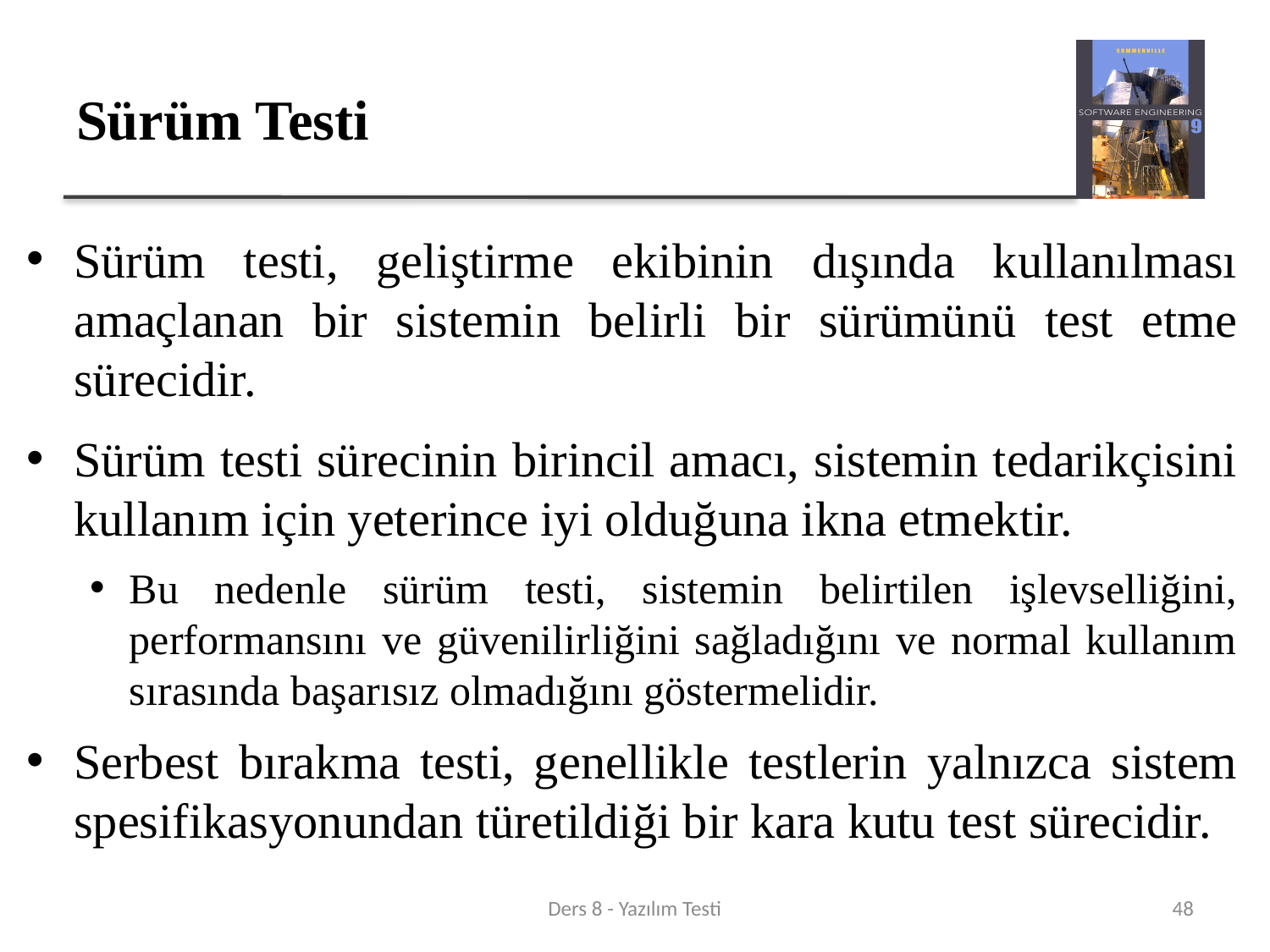

# Sürüm Testi
Sürüm testi, geliştirme ekibinin dışında kullanılması amaçlanan bir sistemin belirli bir sürümünü test etme sürecidir.
Sürüm testi sürecinin birincil amacı, sistemin tedarikçisini kullanım için yeterince iyi olduğuna ikna etmektir.
Bu nedenle sürüm testi, sistemin belirtilen işlevselliğini, performansını ve güvenilirliğini sağladığını ve normal kullanım sırasında başarısız olmadığını göstermelidir.
Serbest bırakma testi, genellikle testlerin yalnızca sistem spesifikasyonundan türetildiği bir kara kutu test sürecidir.
Ders 8 - Yazılım Testi
48